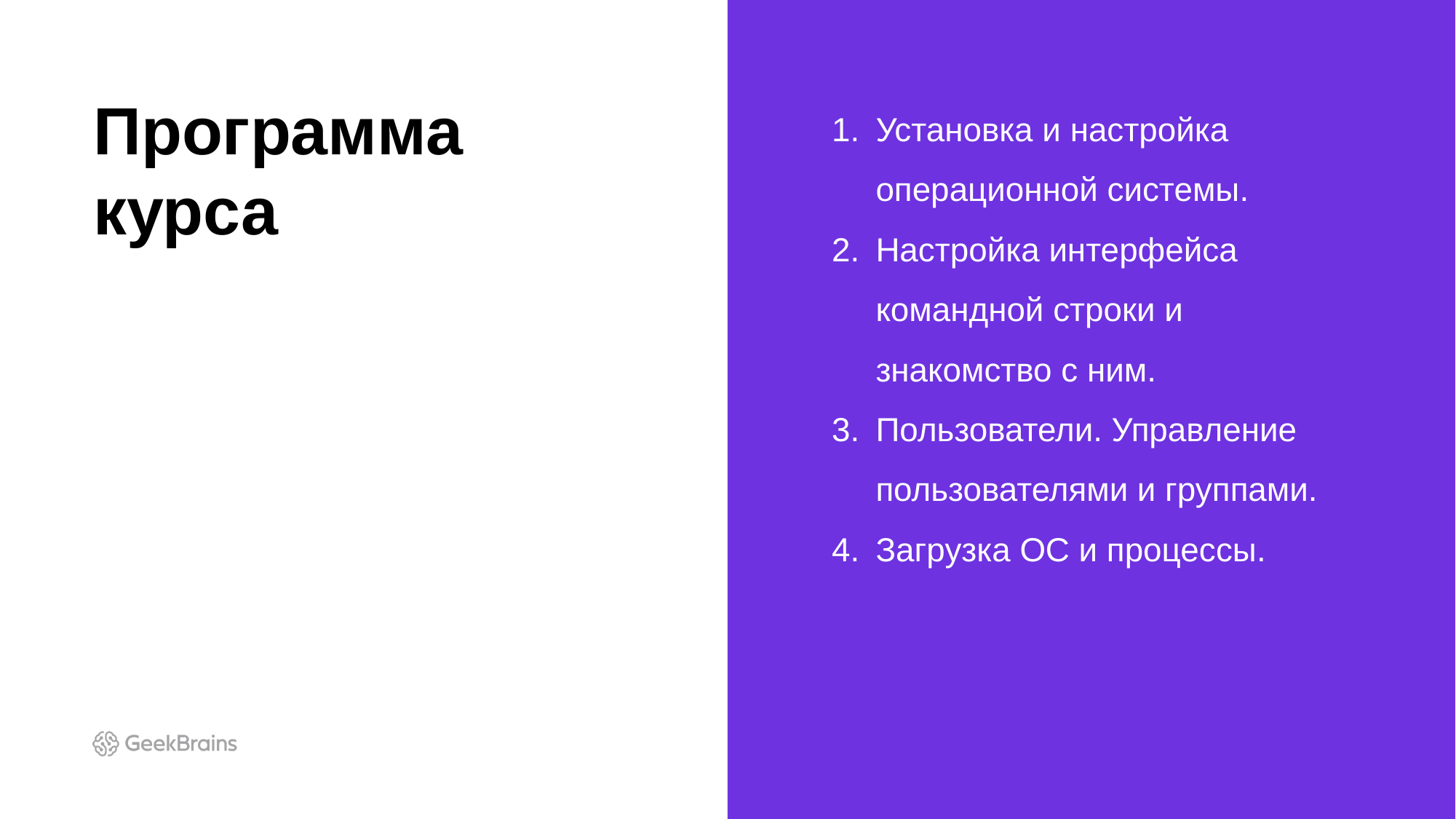

# Программа курса
Установка и настройка операционной системы.
Настройка интерфейса командной строки и знакомство с ним.
Пользователи. Управление пользователями и группами.
Загрузка ОС и процессы.